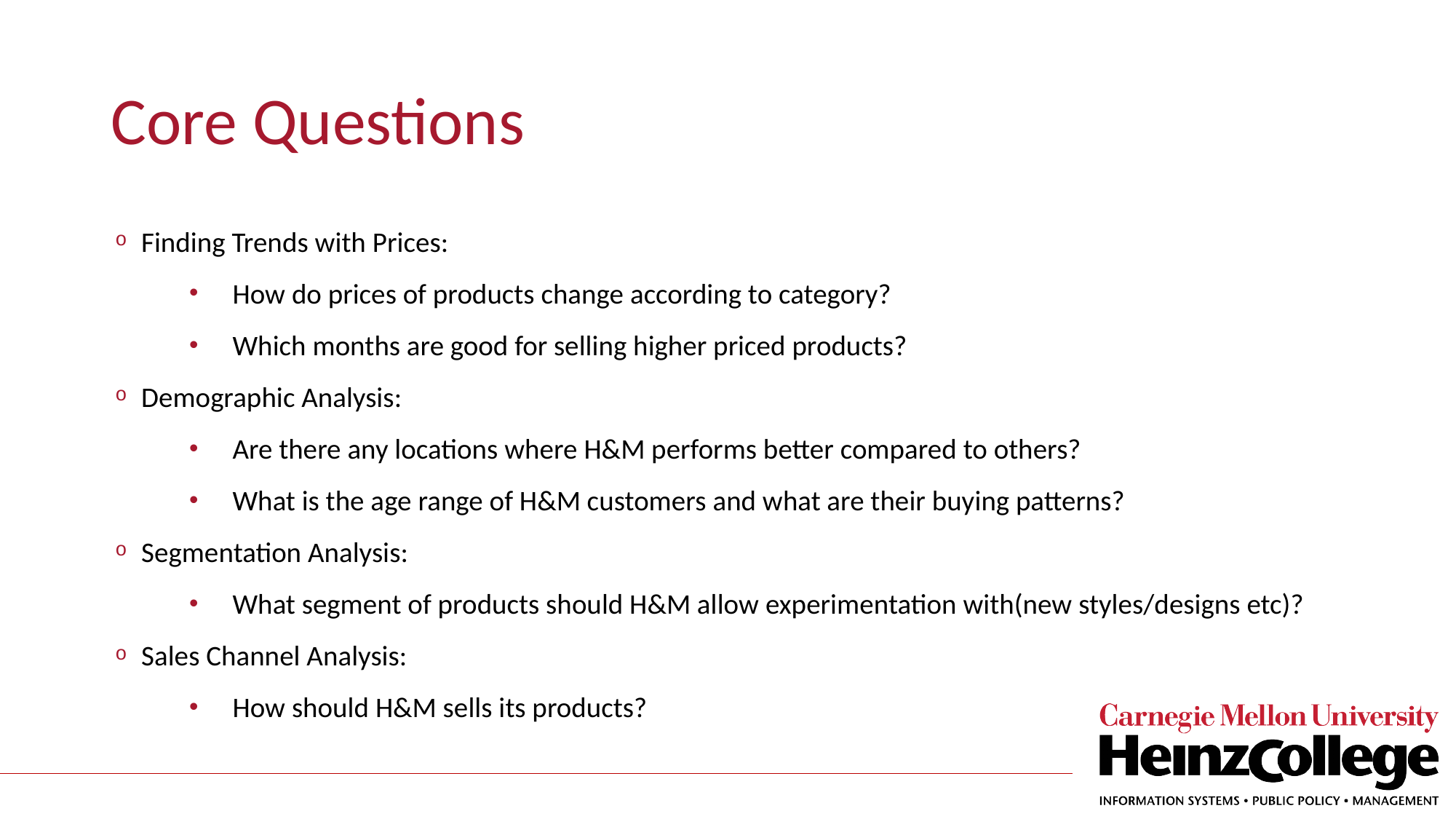

# Core Questions
Finding Trends with Prices:
How do prices of products change according to category?
Which months are good for selling higher priced products?
Demographic Analysis:
Are there any locations where H&M performs better compared to others?
What is the age range of H&M customers and what are their buying patterns?
Segmentation Analysis:
What segment of products should H&M allow experimentation with(new styles/designs etc)?
Sales Channel Analysis:
How should H&M sells its products?